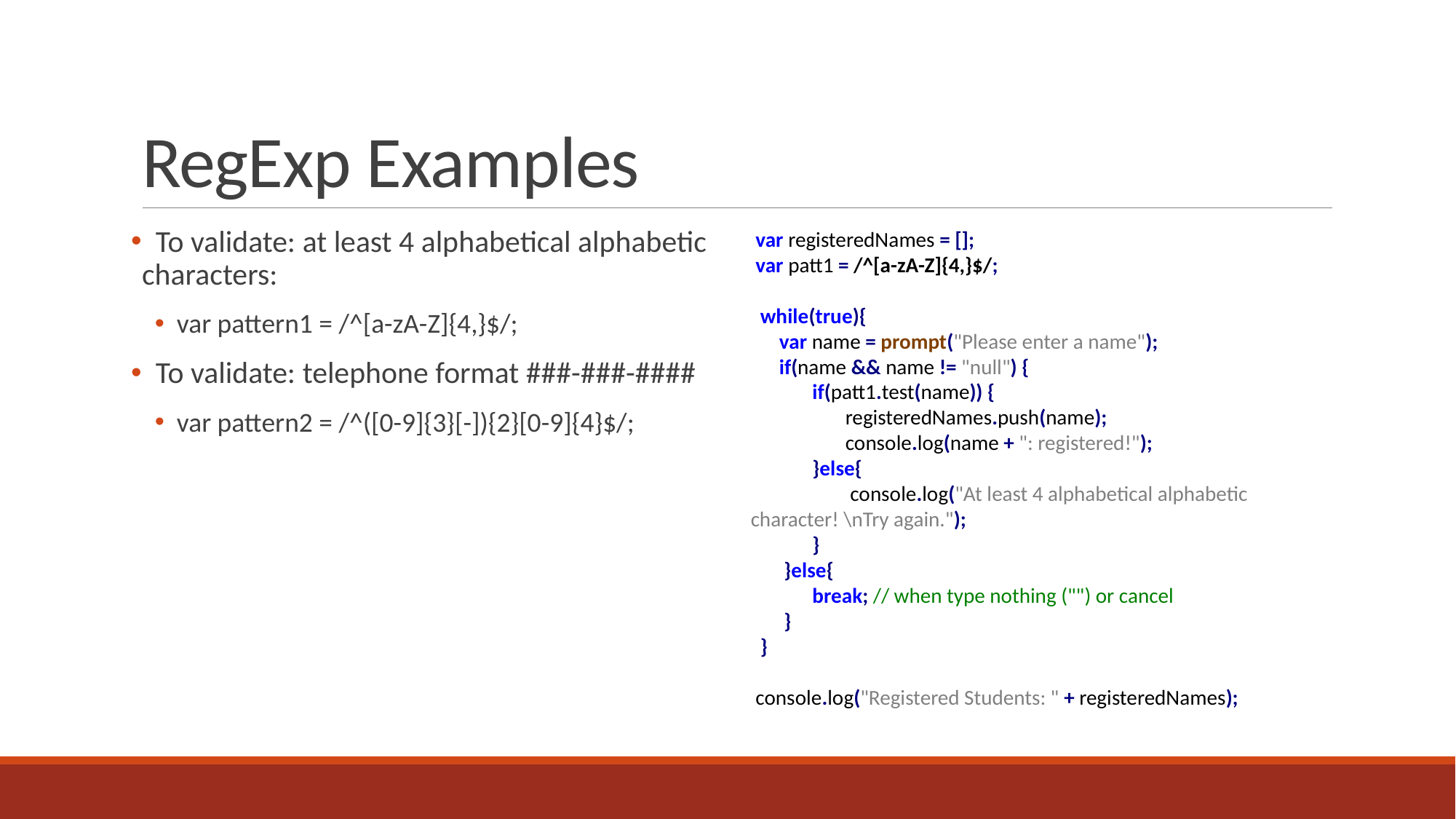

# RegExp Examples
  To validate: at least 4 alphabetical alphabetic characters:
var pattern1 = /^[a-zA-Z]{4,}$/;
  To validate: telephone format ###-###-####
var pattern2 = /^([0-9]{3}[-]){2}[0-9]{4}$/;
 var registeredNames = [];
 var patt1 = /^[a-zA-Z]{4,}$/;

  while(true){
      var name = prompt("Please enter a name");
      if(name && name != "null") {
             if(patt1.test(name)) {
                    registeredNames.push(name);
                    console.log(name + ": registered!");
             }else{
                     console.log("At least 4 alphabetical alphabetic character! \nTry again.");
             }
       }else{
             break; // when type nothing ("") or cancel
       }
  }

 console.log("Registered Students: " + registeredNames);